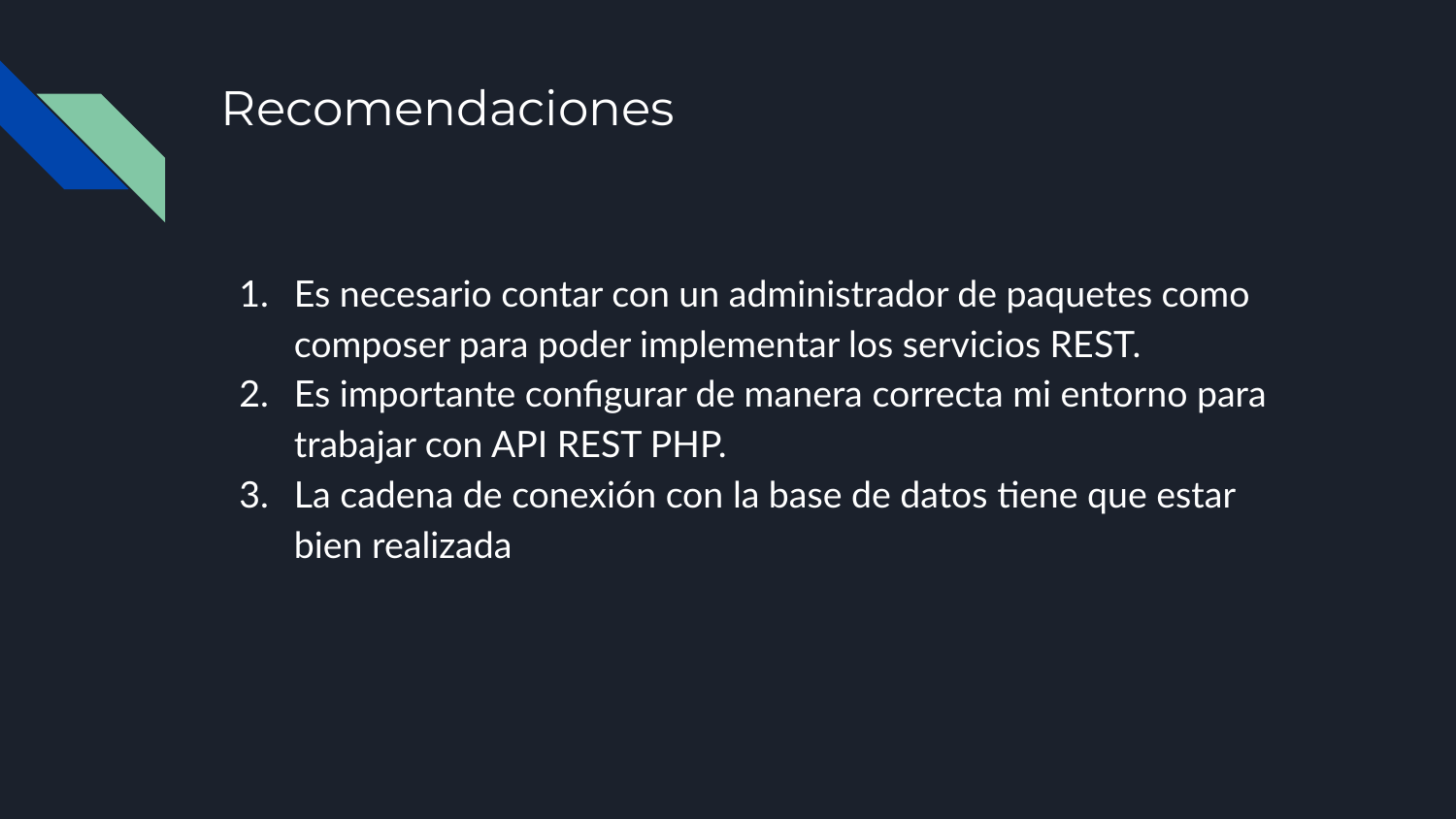

# Recomendaciones
Es necesario contar con un administrador de paquetes como composer para poder implementar los servicios REST.
Es importante configurar de manera correcta mi entorno para trabajar con API REST PHP.
La cadena de conexión con la base de datos tiene que estar bien realizada